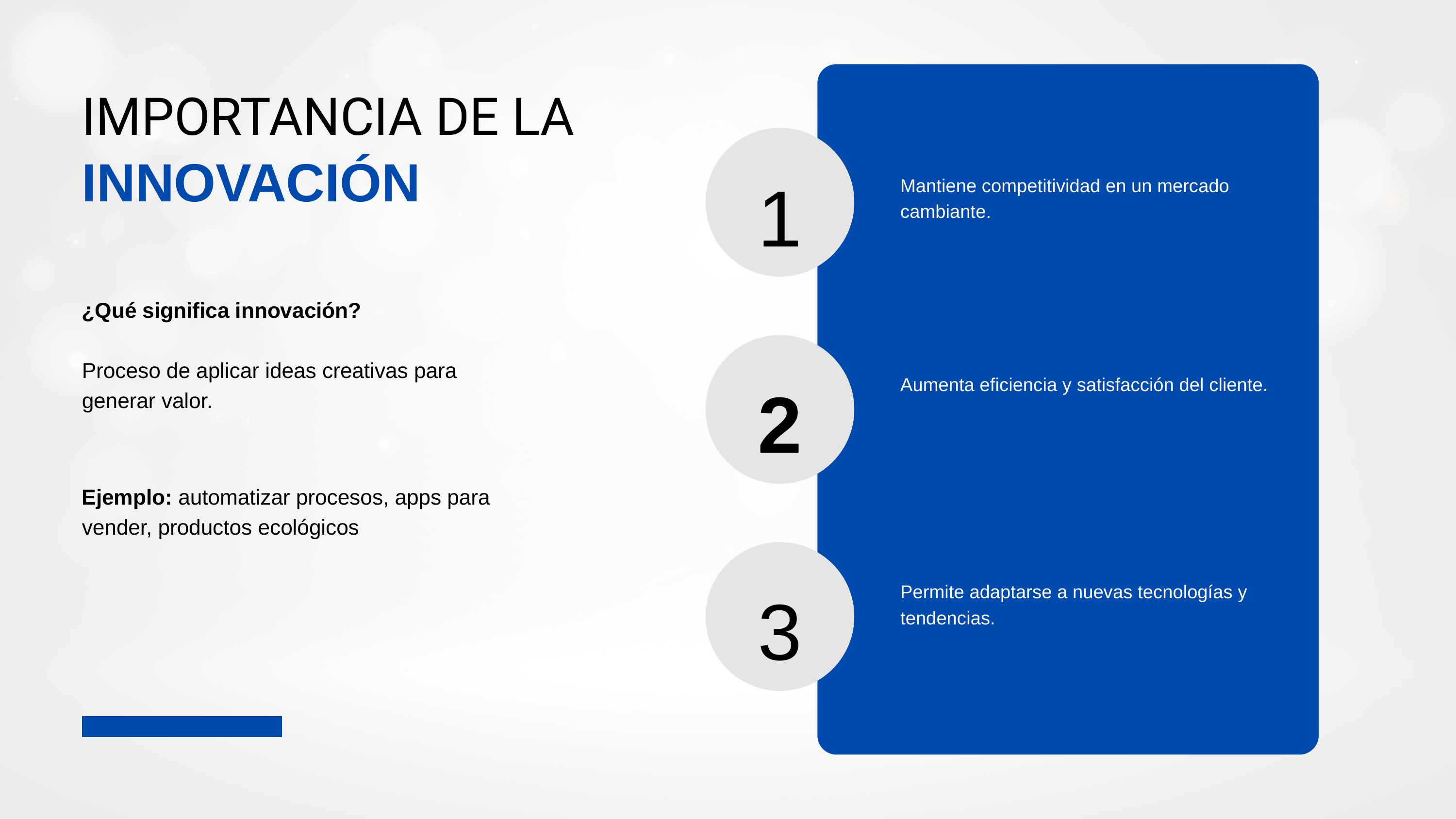

IMPORTANCIA DE LA

INNOVACIÓN
1
Mantiene competitividad en un mercado cambiante.

¿Qué significa innovación?

Proceso de aplicar ideas creativas para generar valor.

2
Aumenta eficiencia y satisfacción del cliente.
Ejemplo: automatizar procesos, apps para vender, productos ecológicos

3
Permite adaptarse a nuevas tecnologías y tendencias.